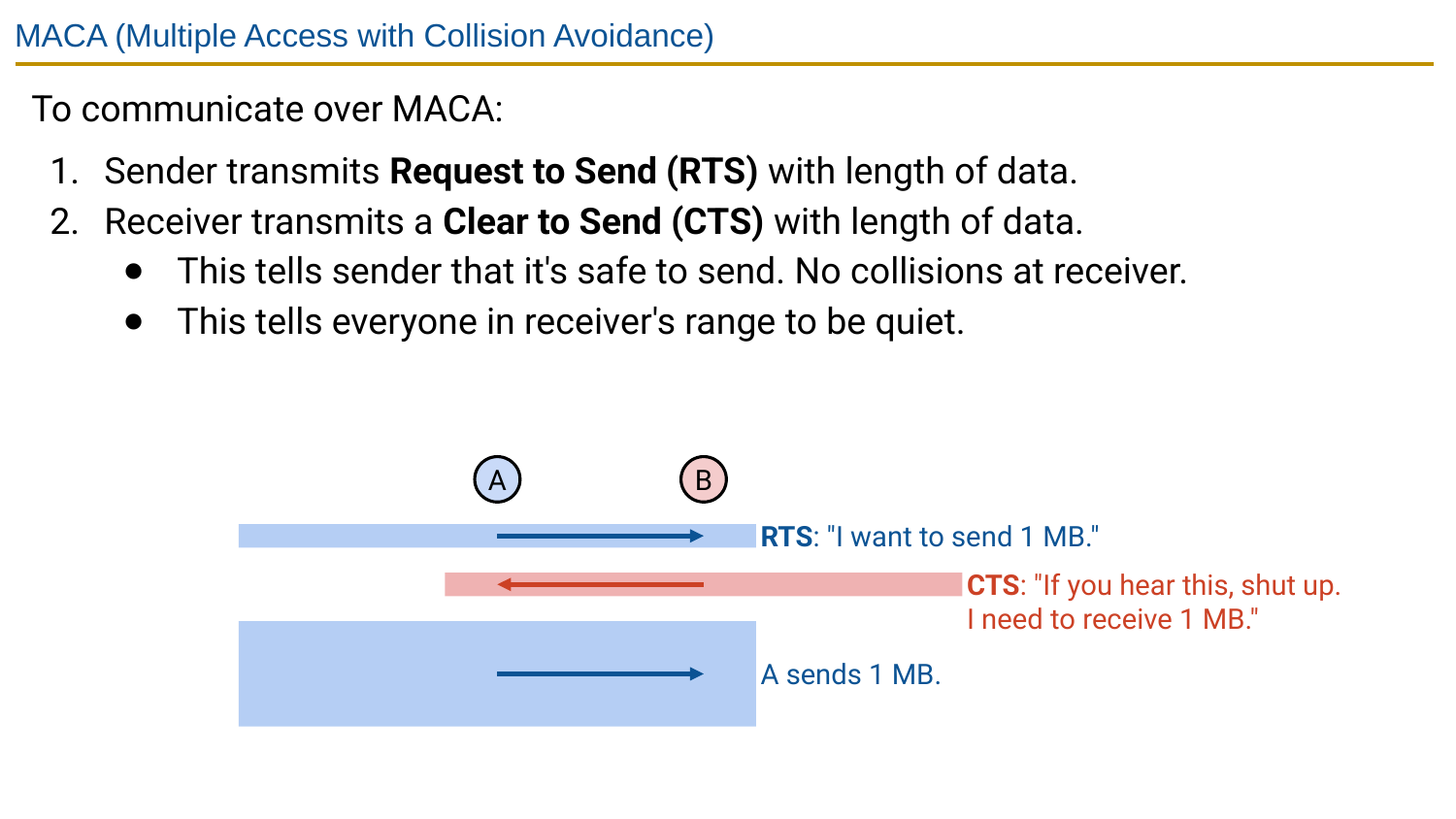

# MACA (Multiple Access with Collision Avoidance)
To communicate over MACA:
Sender transmits Request to Send (RTS) with length of data.
Receiver transmits a Clear to Send (CTS) with length of data.
This tells sender that it's safe to send. No collisions at receiver.
This tells everyone in receiver's range to be quiet.
A
B
RTS: "I want to send 1 MB."

CTS: "If you hear this, shut up.
I need to receive 1 MB."

A sends 1 MB.